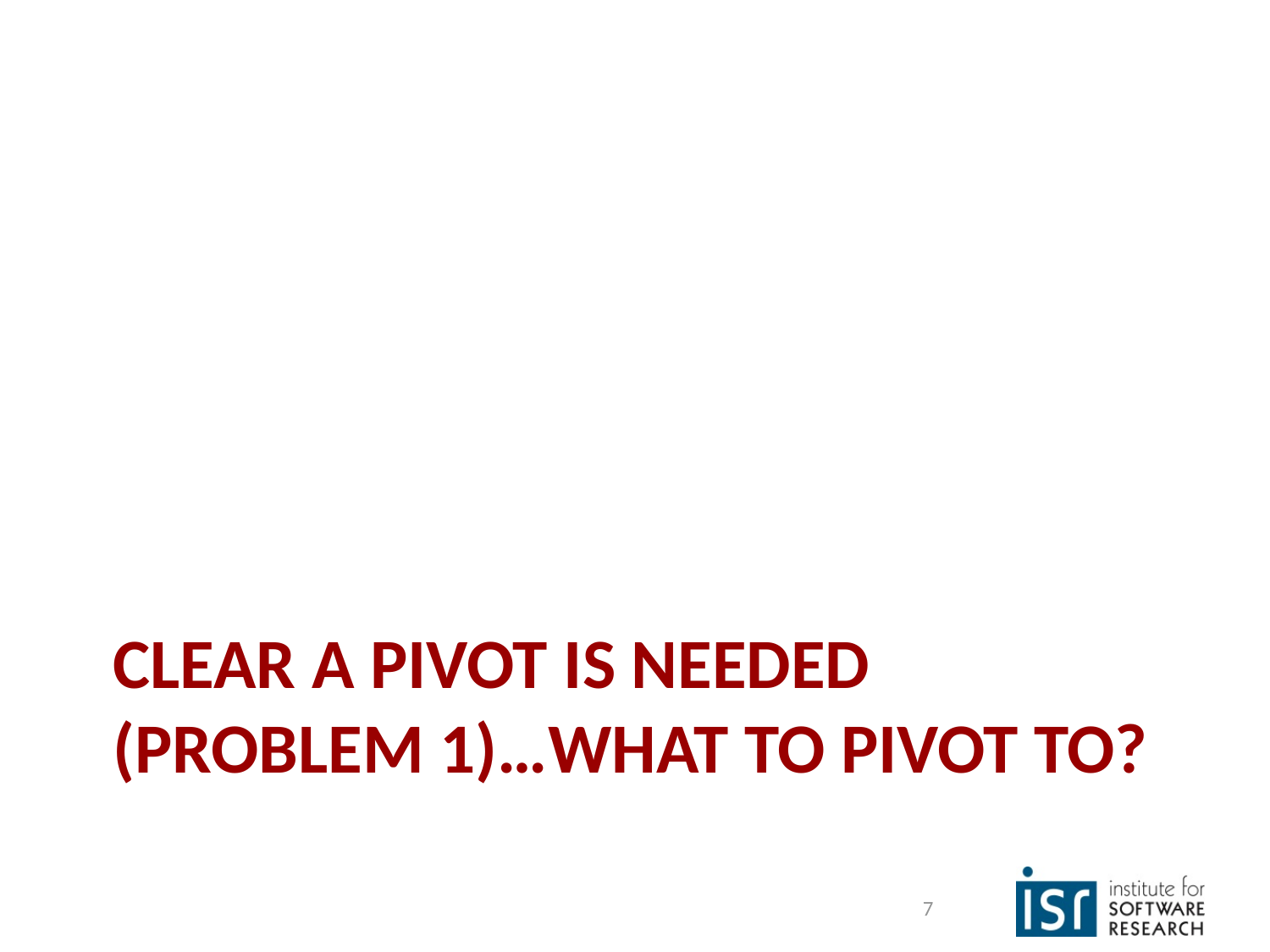

# Clear a pivot is needed (problem 1)…what to pivot to?
7